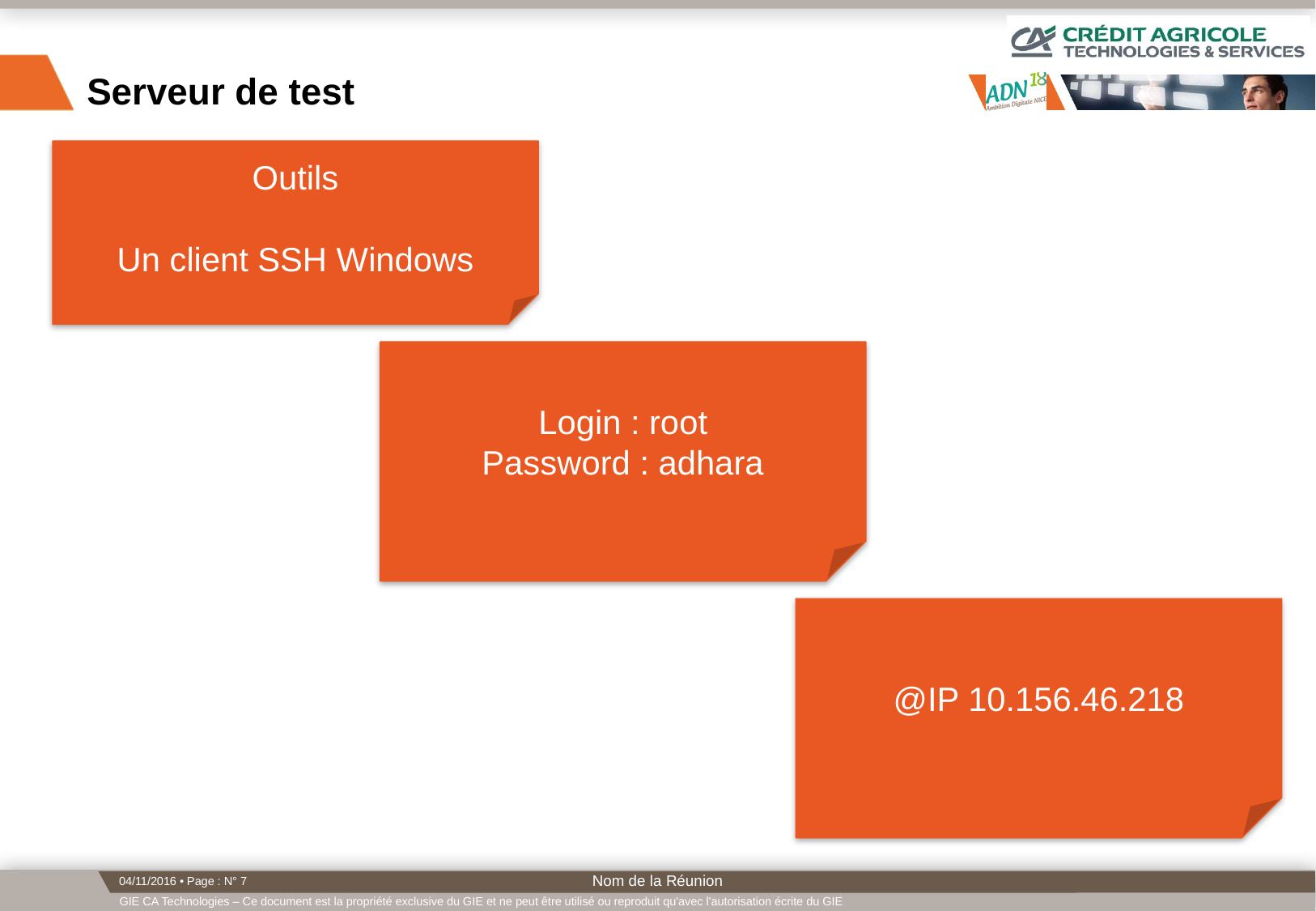

# Serveur de test
Outils

Un client SSH Windows
Login : root
Password : adhara
@IP 10.156.46.218
Nom de la Réunion